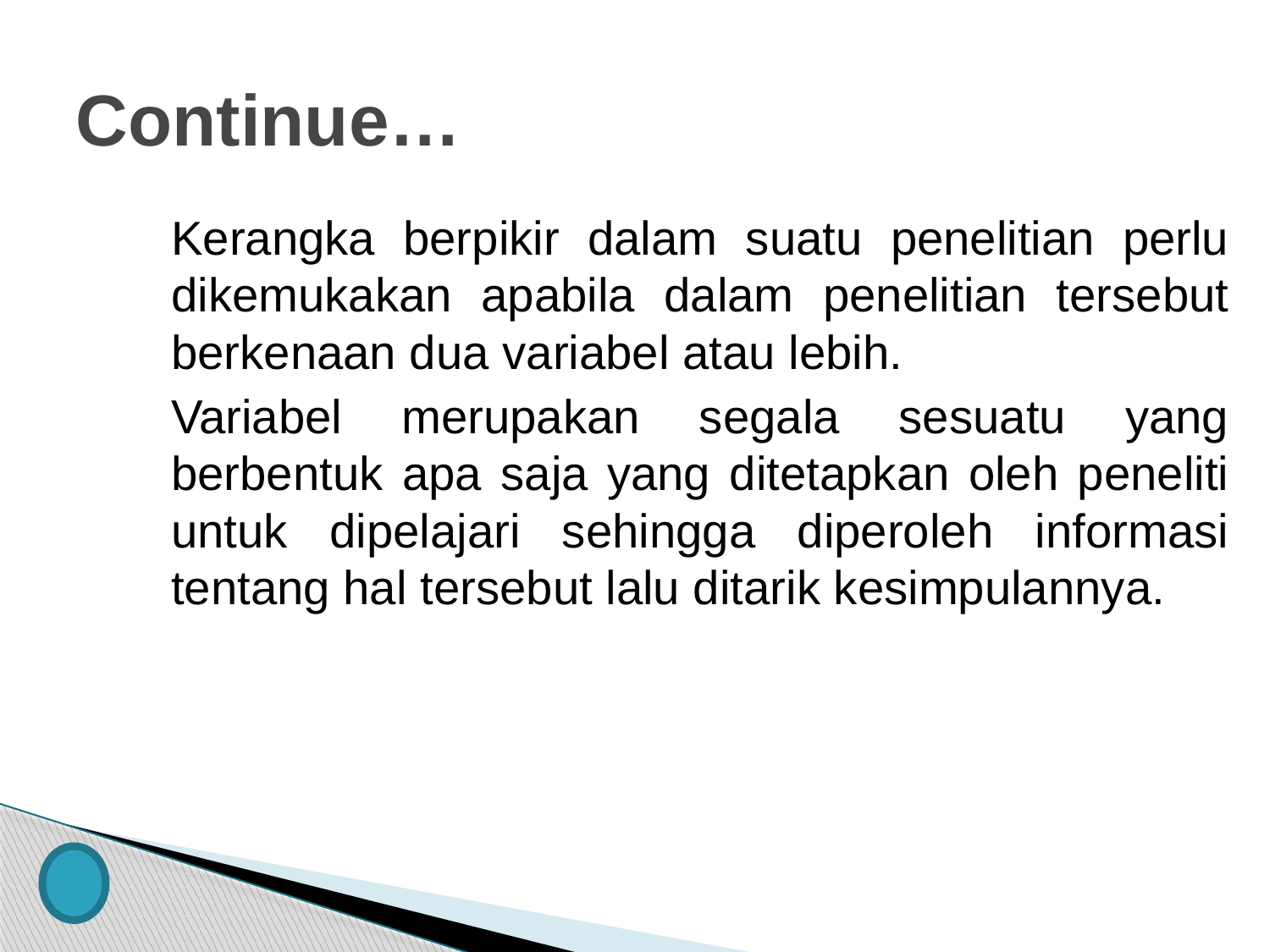

# Continue…
Kerangka berpikir dalam suatu penelitian perlu dikemukakan apabila dalam penelitian tersebut berkenaan dua variabel atau lebih.
Variabel merupakan segala sesuatu yang berbentuk apa saja yang ditetapkan oleh peneliti untuk dipelajari sehingga diperoleh informasi tentang hal tersebut lalu ditarik kesimpulannya.